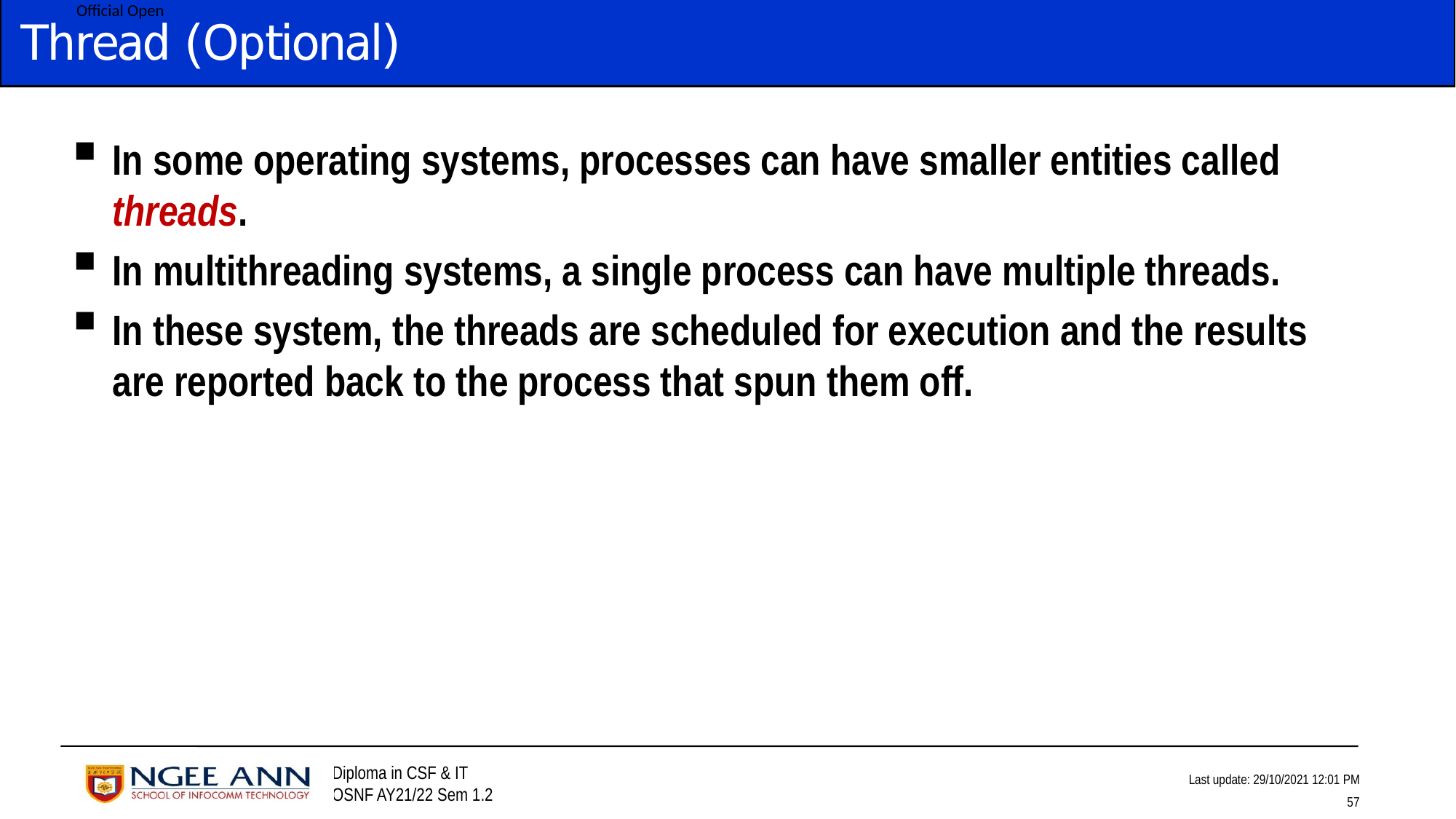

# Thread (Optional)
In some operating systems, processes can have smaller entities called threads.
In multithreading systems, a single process can have multiple threads.
In these system, the threads are scheduled for execution and the results are reported back to the process that spun them off.